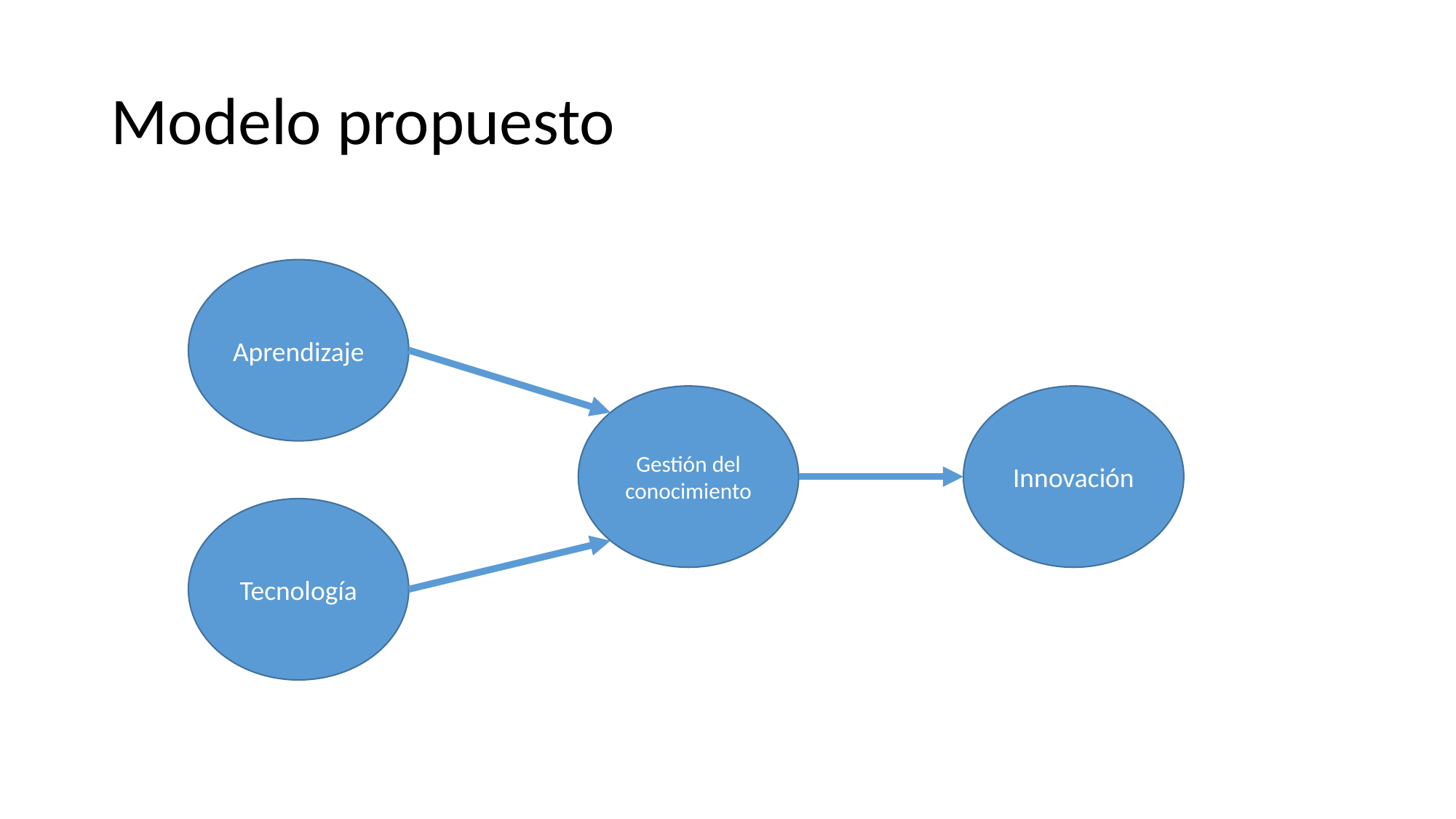

# Modelo propuesto
Aprendizaje
Innovación
Gestión del conocimiento
Tecnología